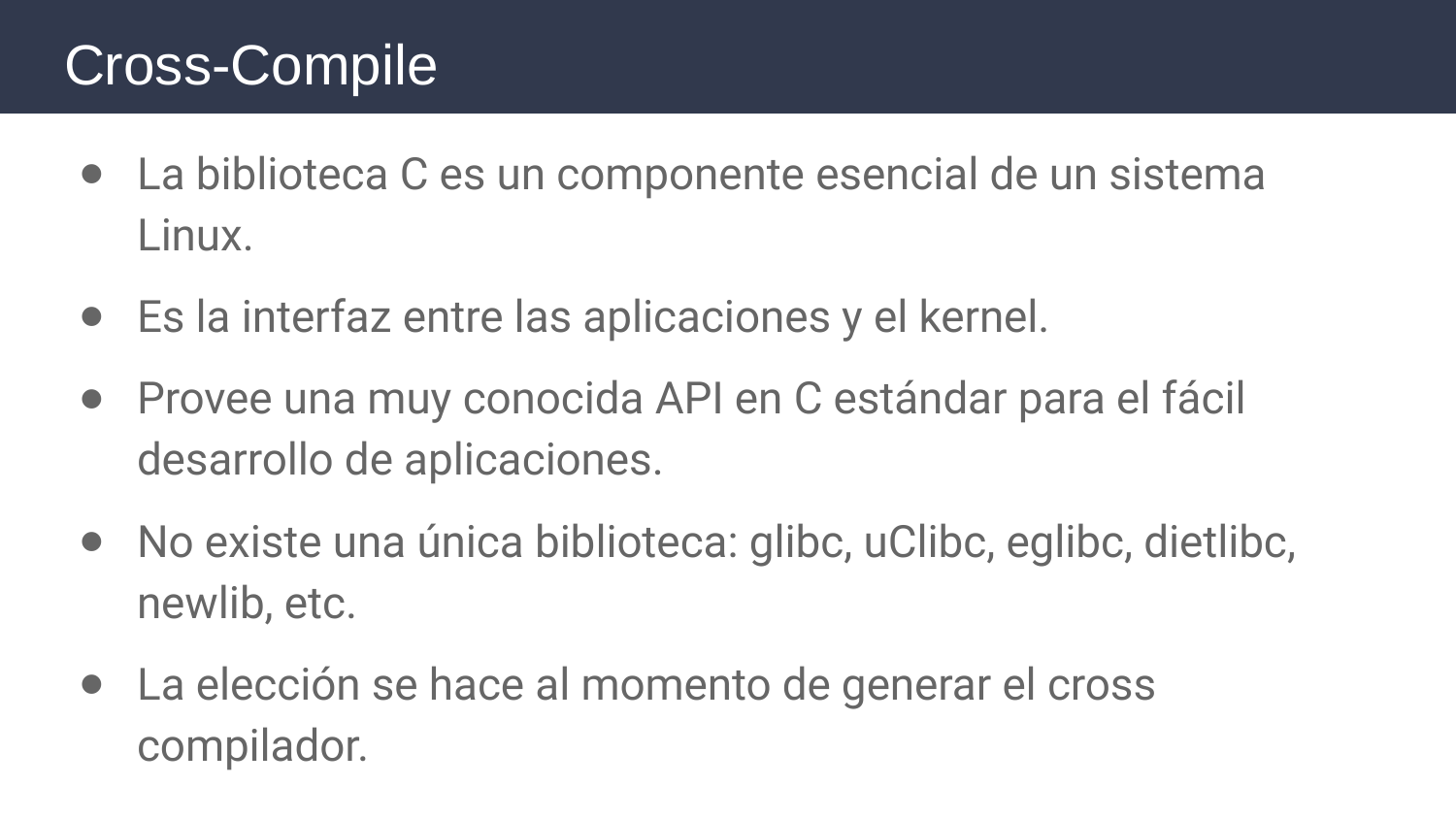

# Cross-Compile

La biblioteca C es un componente esencial de un sistema Linux.
Es la interfaz entre las aplicaciones y el kernel.
Provee una muy conocida API en C estándar para el fácil desarrollo de aplicaciones.
No existe una única biblioteca: glibc, uClibc, eglibc, dietlibc, newlib, etc.
La elección se hace al momento de generar el cross compilador.